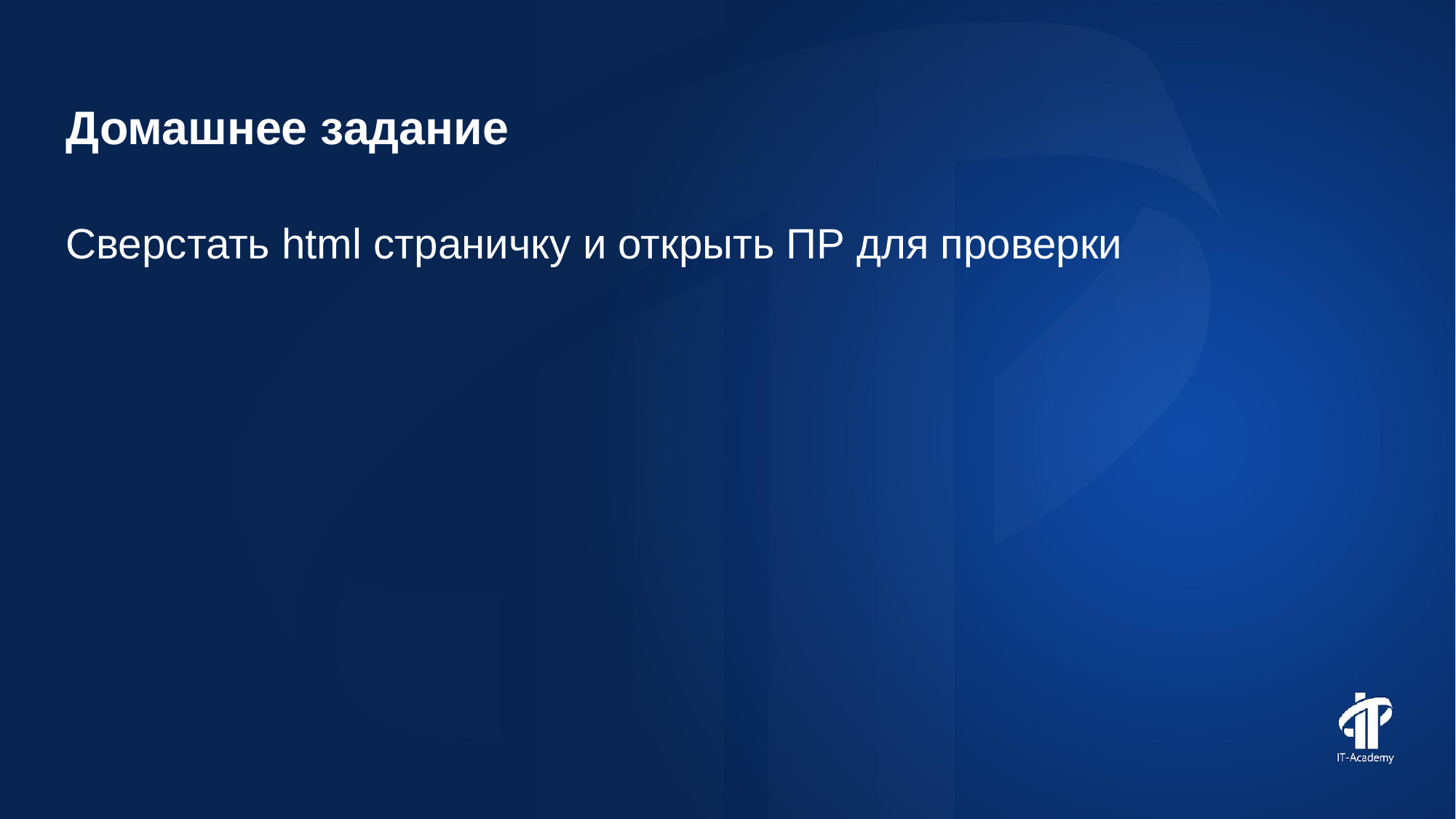

Домашнее задание
Сверстать html страничку и открыть ПР для проверки